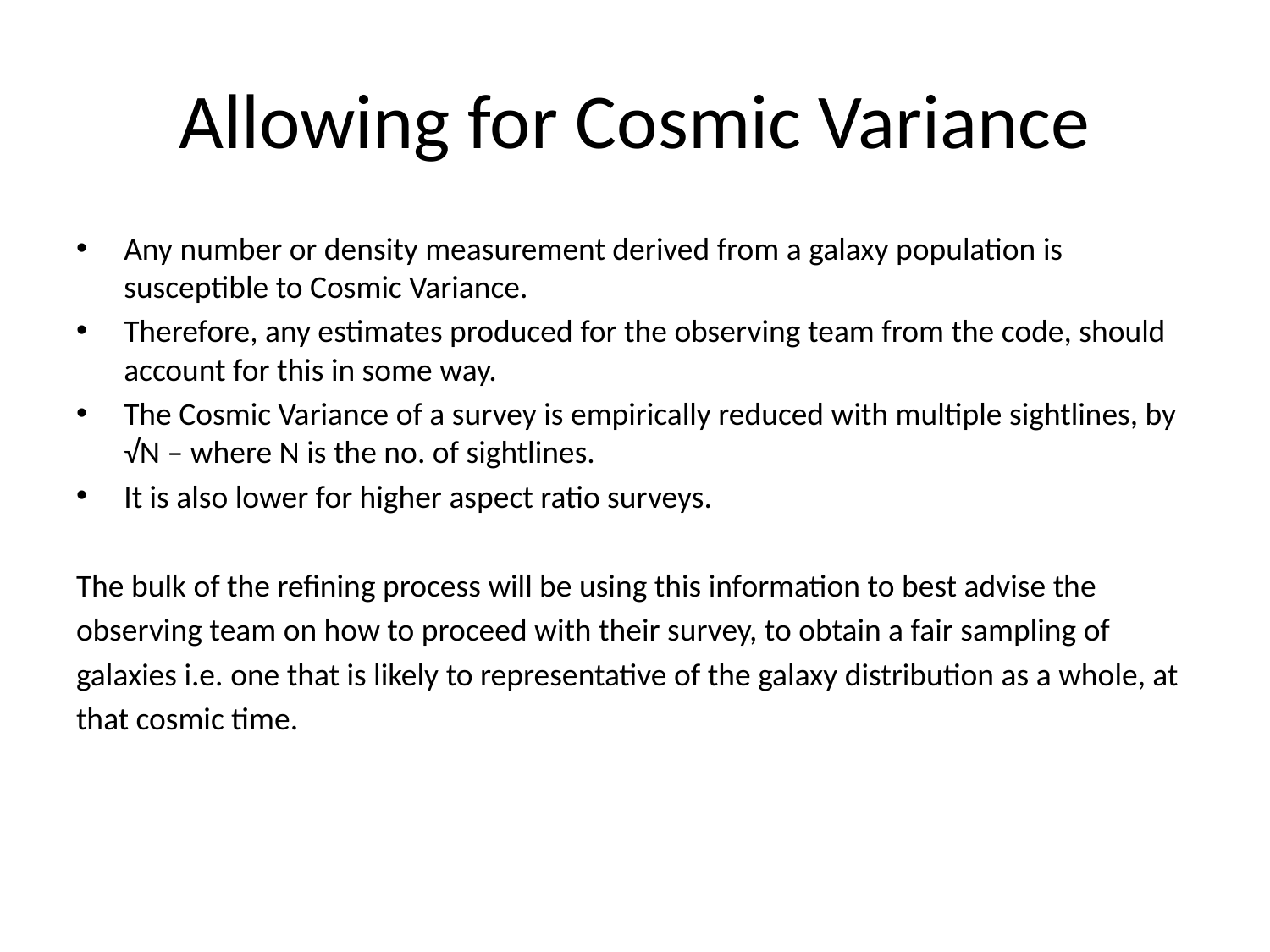

# Allowing for Cosmic Variance
Any number or density measurement derived from a galaxy population is susceptible to Cosmic Variance.
Therefore, any estimates produced for the observing team from the code, should account for this in some way.
The Cosmic Variance of a survey is empirically reduced with multiple sightlines, by √N – where N is the no. of sightlines.
It is also lower for higher aspect ratio surveys.

The bulk of the refining process will be using this information to best advise the
observing team on how to proceed with their survey, to obtain a fair sampling of
galaxies i.e. one that is likely to representative of the galaxy distribution as a whole, at
that cosmic time.